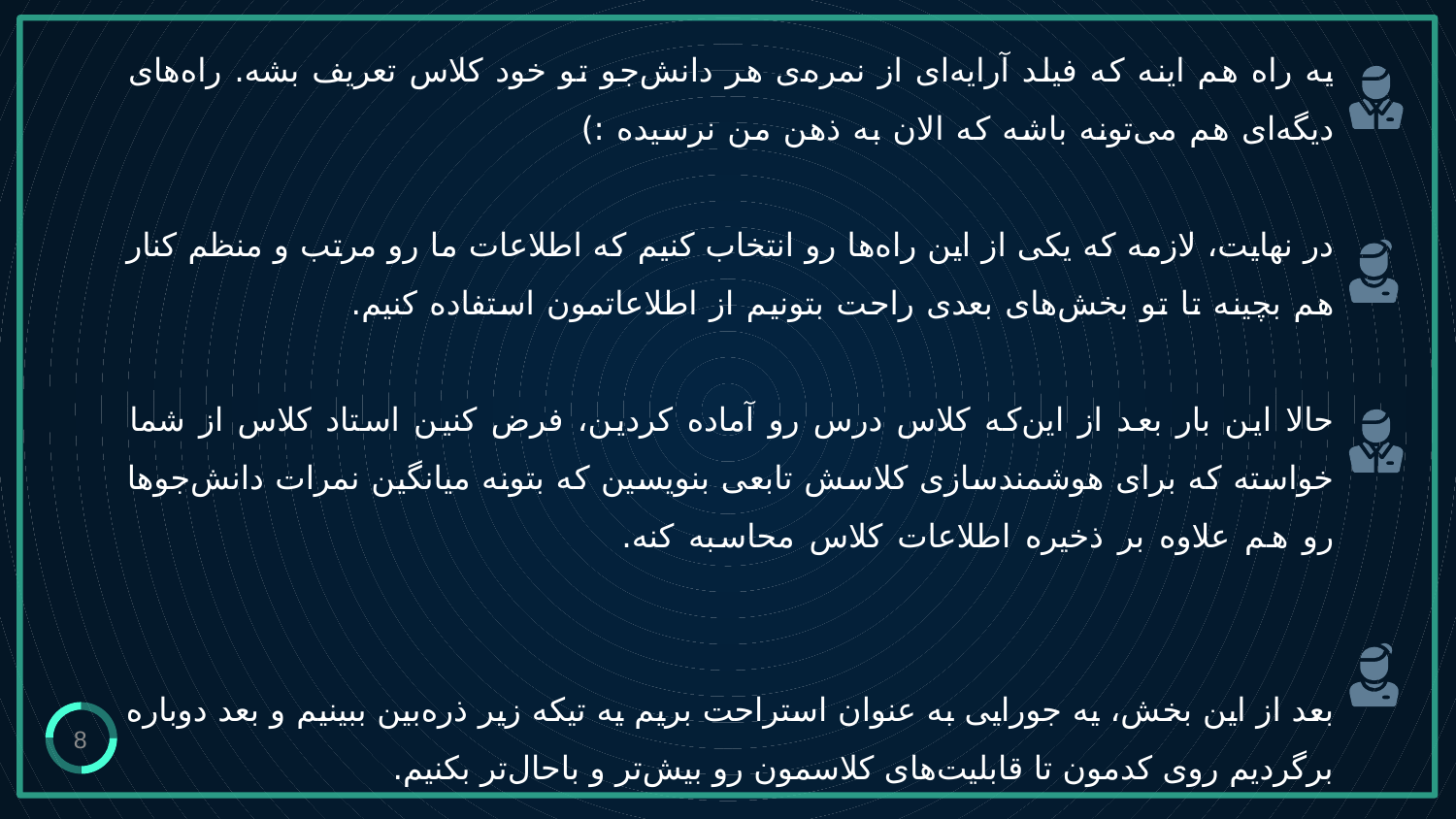

# یه راه هم اینه که فیلد آرایه‌ای از نمره‌ی هر دانش‌جو تو خود کلاس تعریف بشه. راه‌های دیگه‌ای هم می‌تونه باشه که الان به ذهن من نرسیده :) در نهایت، لازمه که یکی از این راه‌ها رو انتخاب کنیم که اطلاعات ما رو مرتب و منظم کنار هم بچینه تا تو بخش‌های بعدی راحت بتونیم از اطلاعاتمون استفاده کنیم. حالا این بار بعد از این‌که کلاس درس رو آماده کردین، فرض کنین استاد کلاس از شما خواسته که برای هوشمندسازی کلاسش تابعی بنویسین که بتونه میانگین نمرات دانش‌جوها رو هم علاوه بر ذخیره اطلاعات کلاس محاسبه کنه. بعد از این بخش، یه جورایی به عنوان استراحت بریم یه تیکه زیر ذره‌بین ببینیم و بعد دوباره برگردیم روی کدمون تا قابلیت‌های کلاسمون رو بیش‌تر و باحال‌تر بکنیم.

8